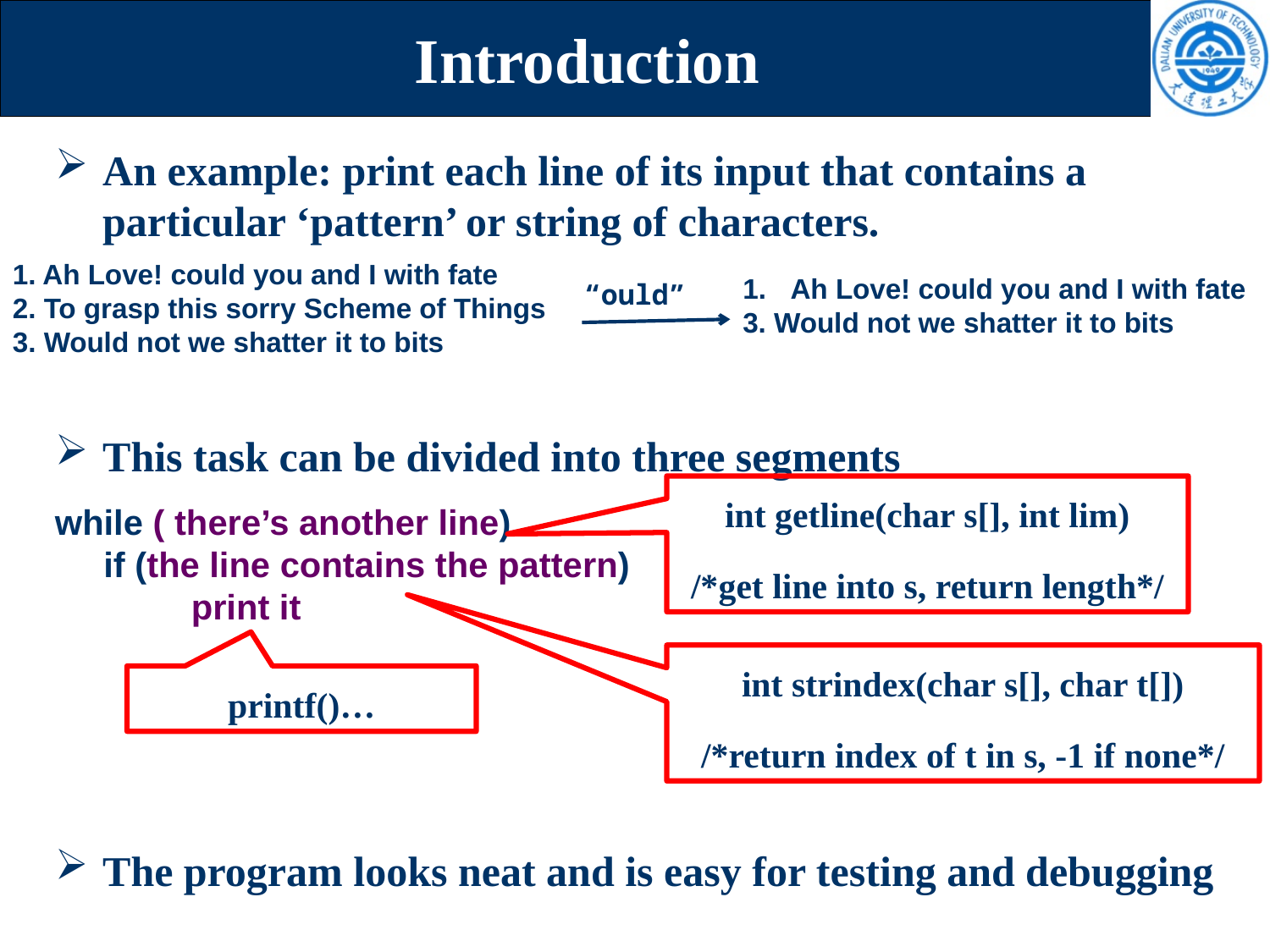

# Introduction
An example: print each line of its input that contains a particular ‘pattern’ or string of characters.

This task can be divided into three segments

The program looks neat and is easy for testing and debugging
1. Ah Love! could you and I with fate
2. To grasp this sorry Scheme of Things
3. Would not we shatter it to bits

Ah Love! could you and I with fate
3. Would not we shatter it to bits

“ould”
int getline(char s[], int lim)
/*get line into s, return length*/
while ( there’s another line)
     if (the line contains the pattern)
              print it
int strindex(char s[], char t[])
/*return index of t in s, -1 if none*/
printf()…